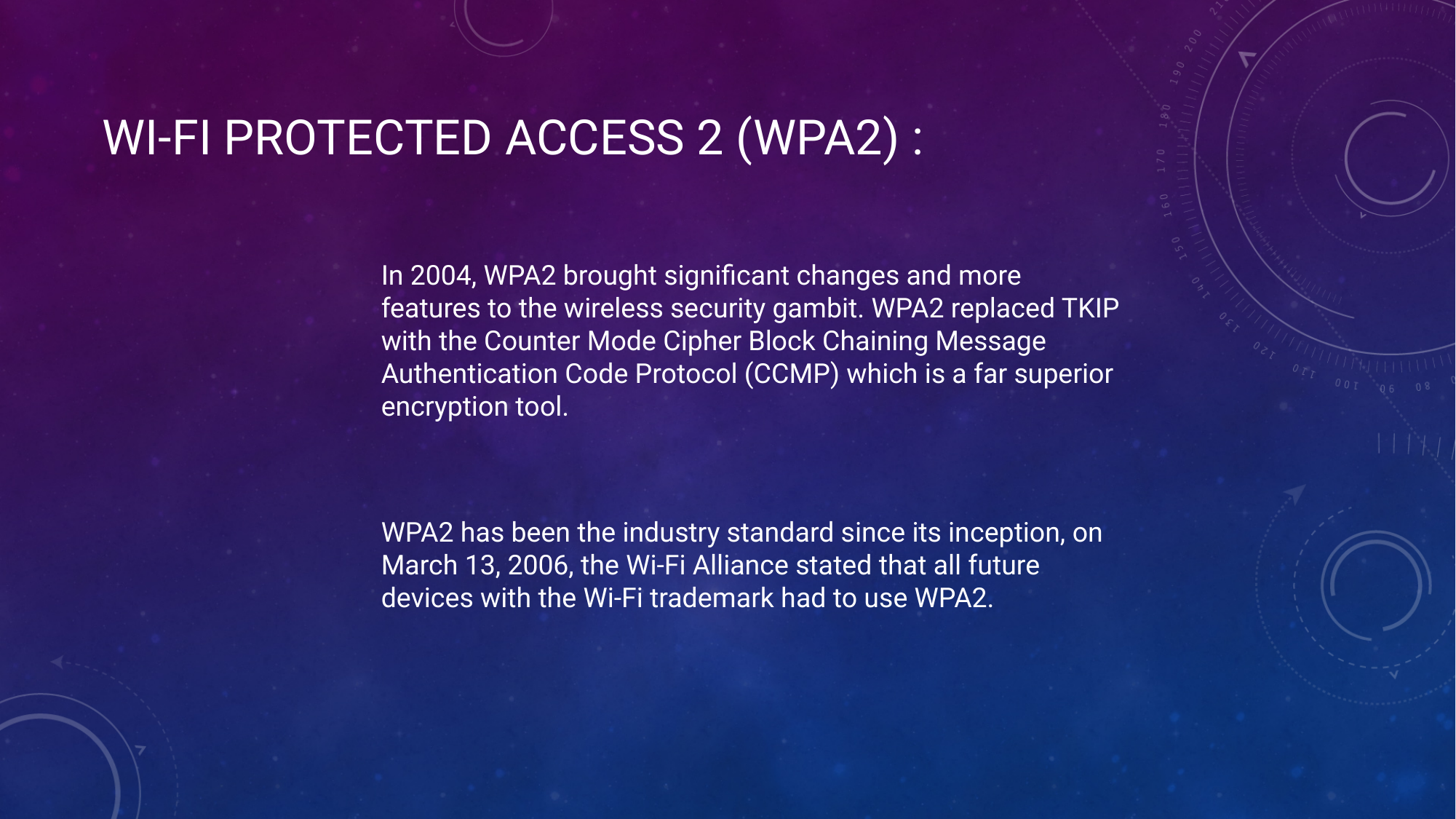

WI-FI PROTECTED ACCESS 2 (WPA2) :
In 2004, WPA2 brought significant changes and more features to the wireless security gambit. WPA2 replaced TKIP with the Counter Mode Cipher Block Chaining Message Authentication Code Protocol (CCMP) which is a far superior encryption tool.
WPA2 has been the industry standard since its inception, on March 13, 2006, the Wi-Fi Alliance stated that all future devices with the Wi-Fi trademark had to use WPA2.